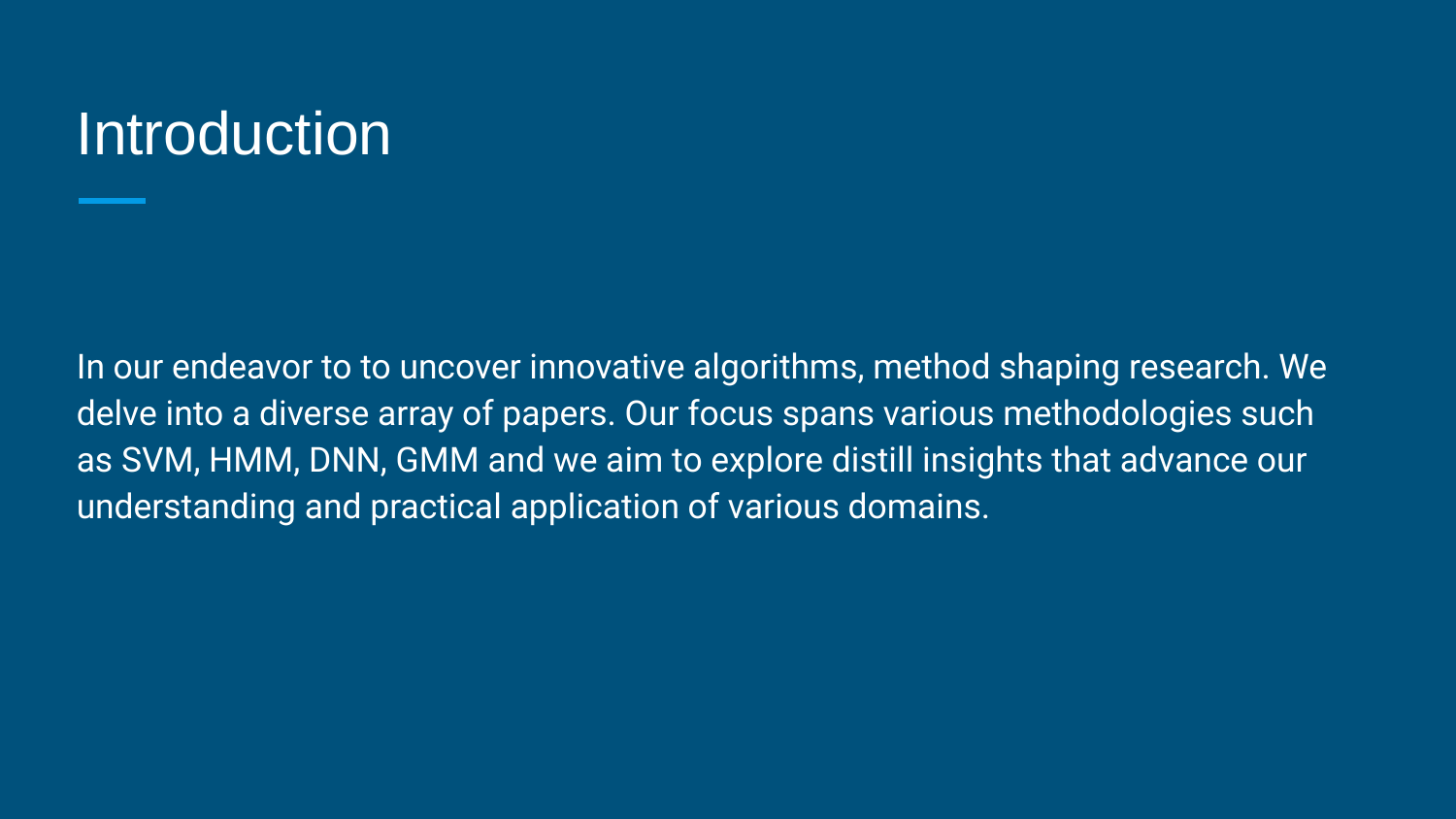

# Introduction
In our endeavor to to uncover innovative algorithms, method shaping research. We delve into a diverse array of papers. Our focus spans various methodologies such as SVM, HMM, DNN, GMM and we aim to explore distill insights that advance our understanding and practical application of various domains.